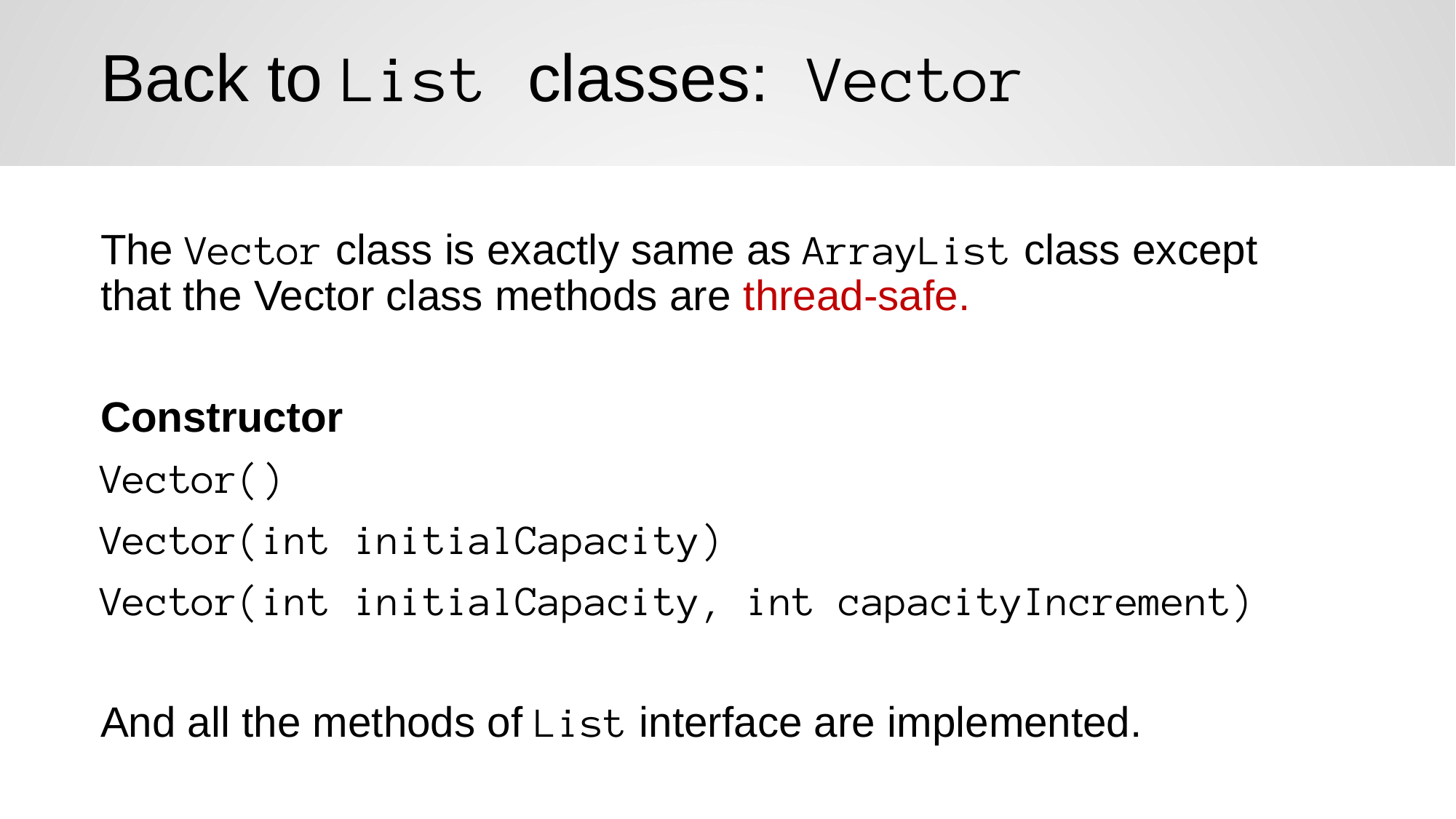

Back to List classes: Vector

The Vector class is exactly same as ArrayList class except that the Vector class methods are thread-safe.

Constructor
Vector()
Vector(int initialCapacity)
Vector(int initialCapacity, int capacityIncrement)

And all the methods of List interface are implemented.